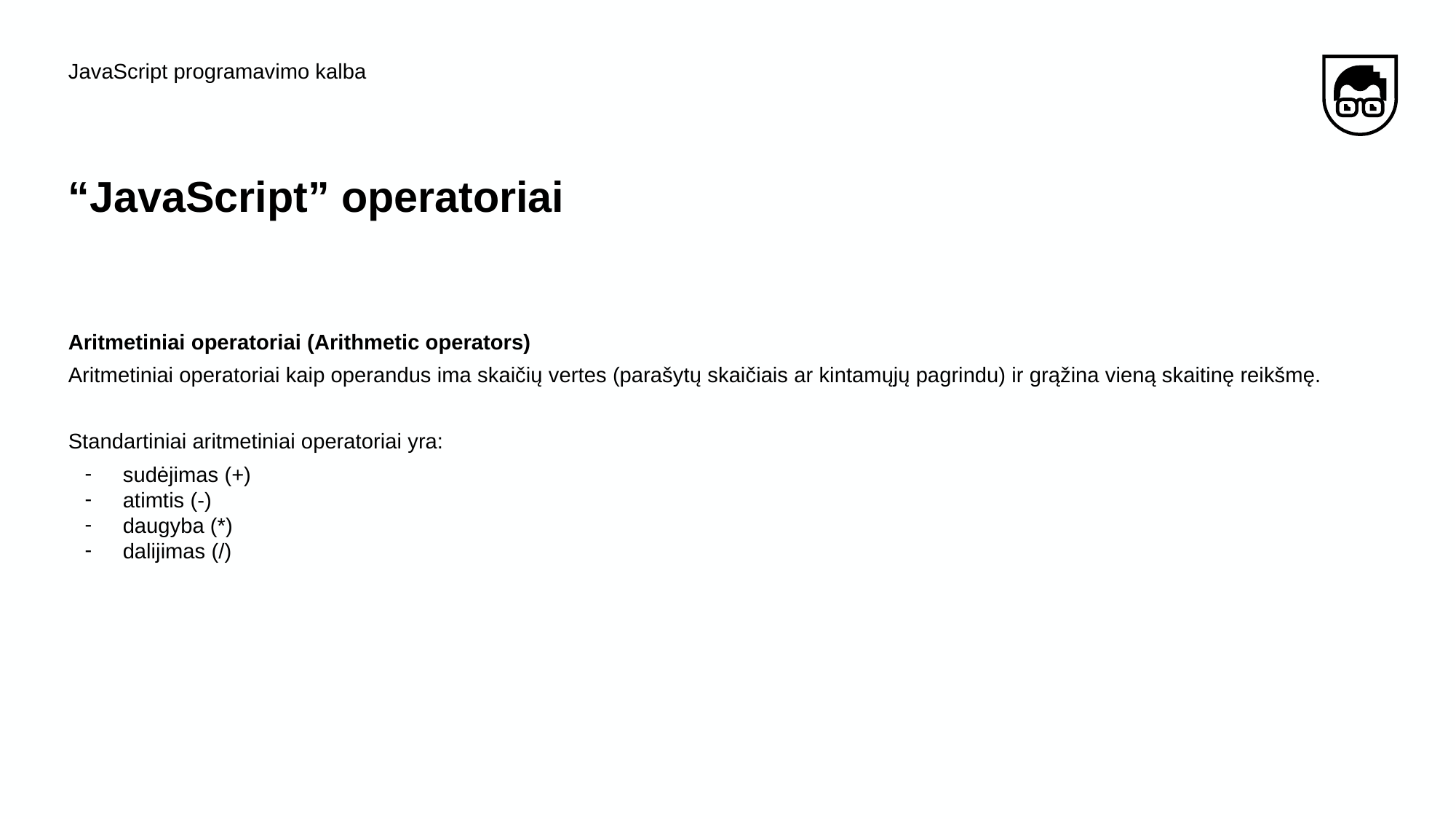

JavaScript programavimo kalba
# “JavaScript” operatoriai
Aritmetiniai operatoriai (Arithmetic operators)
Aritmetiniai operatoriai kaip operandus ima skaičių vertes (parašytų skaičiais ar kintamųjų pagrindu) ir grąžina vieną skaitinę reikšmę.

Standartiniai aritmetiniai operatoriai yra:
sudėjimas (+)
atimtis (-)
daugyba (*)
dalijimas (/)